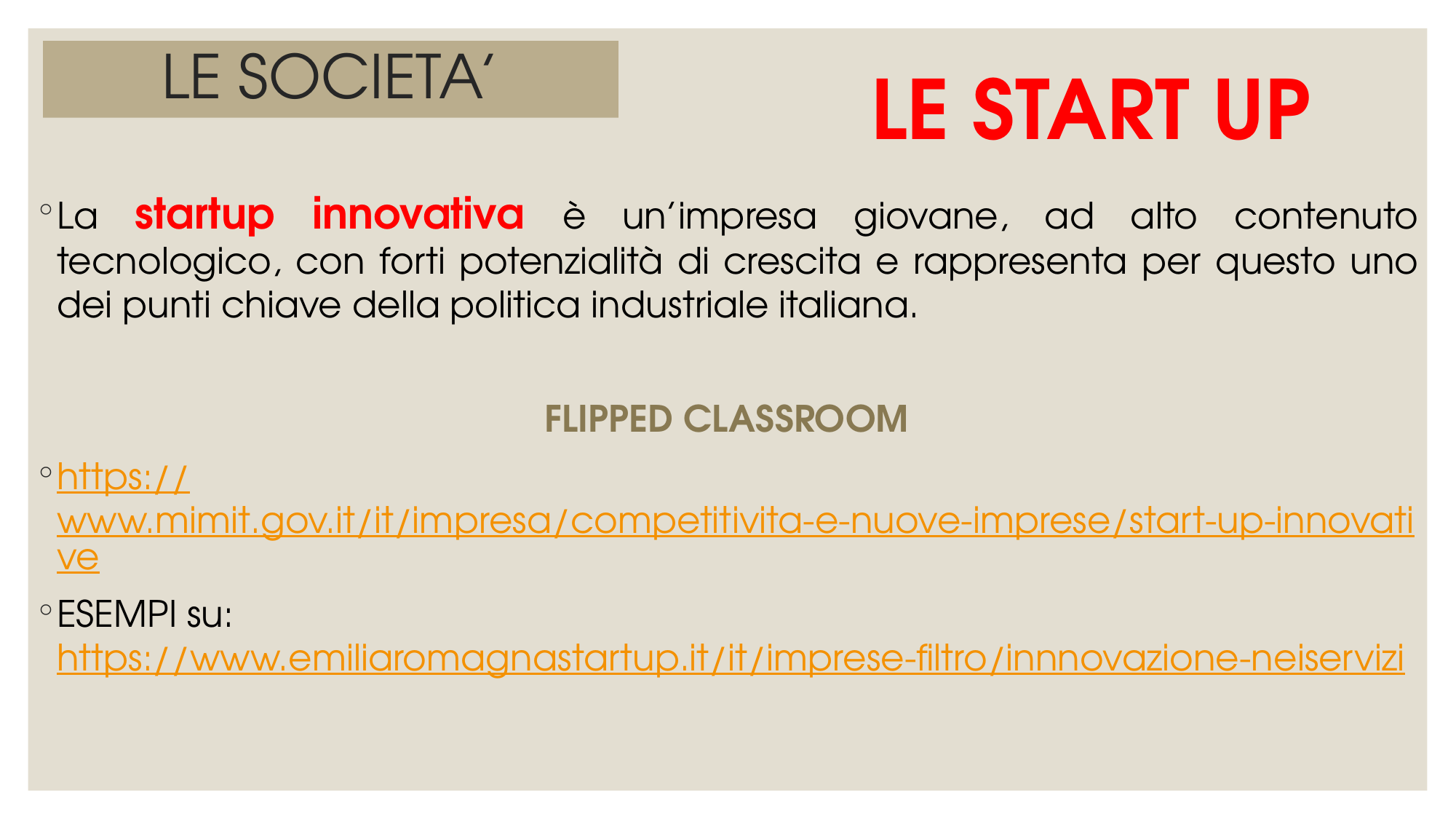

LE SOCIETA’
LE START UP
La startup innovativa è un’impresa giovane, ad alto contenuto tecnologico, con forti potenzialità di crescita e rappresenta per questo uno dei punti chiave della politica industriale italiana.

FLIPPED CLASSROOM
https://www.mimit.gov.it/it/impresa/competitivita-e-nuove-imprese/start-up-innovative
ESEMPI su: https://www.emiliaromagnastartup.it/it/imprese-filtro/innnovazione-neiservizi